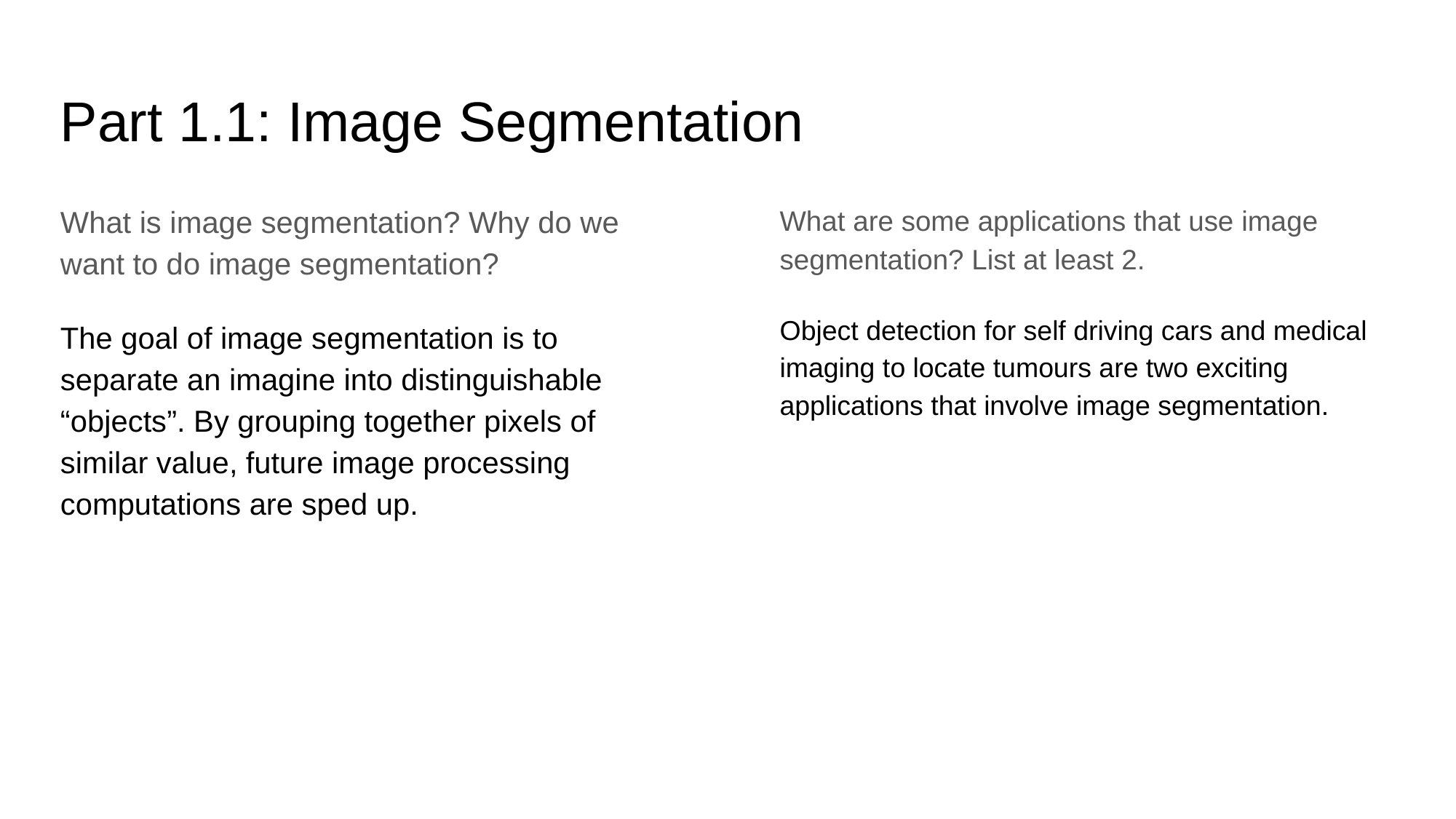

Part 1.1: Image Segmentation
What is image segmentation? Why do we want to do image segmentation?
The goal of image segmentation is to separate an imagine into distinguishable “objects”. By grouping together pixels of similar value, future image processing computations are sped up.
What are some applications that use image segmentation? List at least 2.
Object detection for self driving cars and medical imaging to locate tumours are two exciting applications that involve image segmentation.